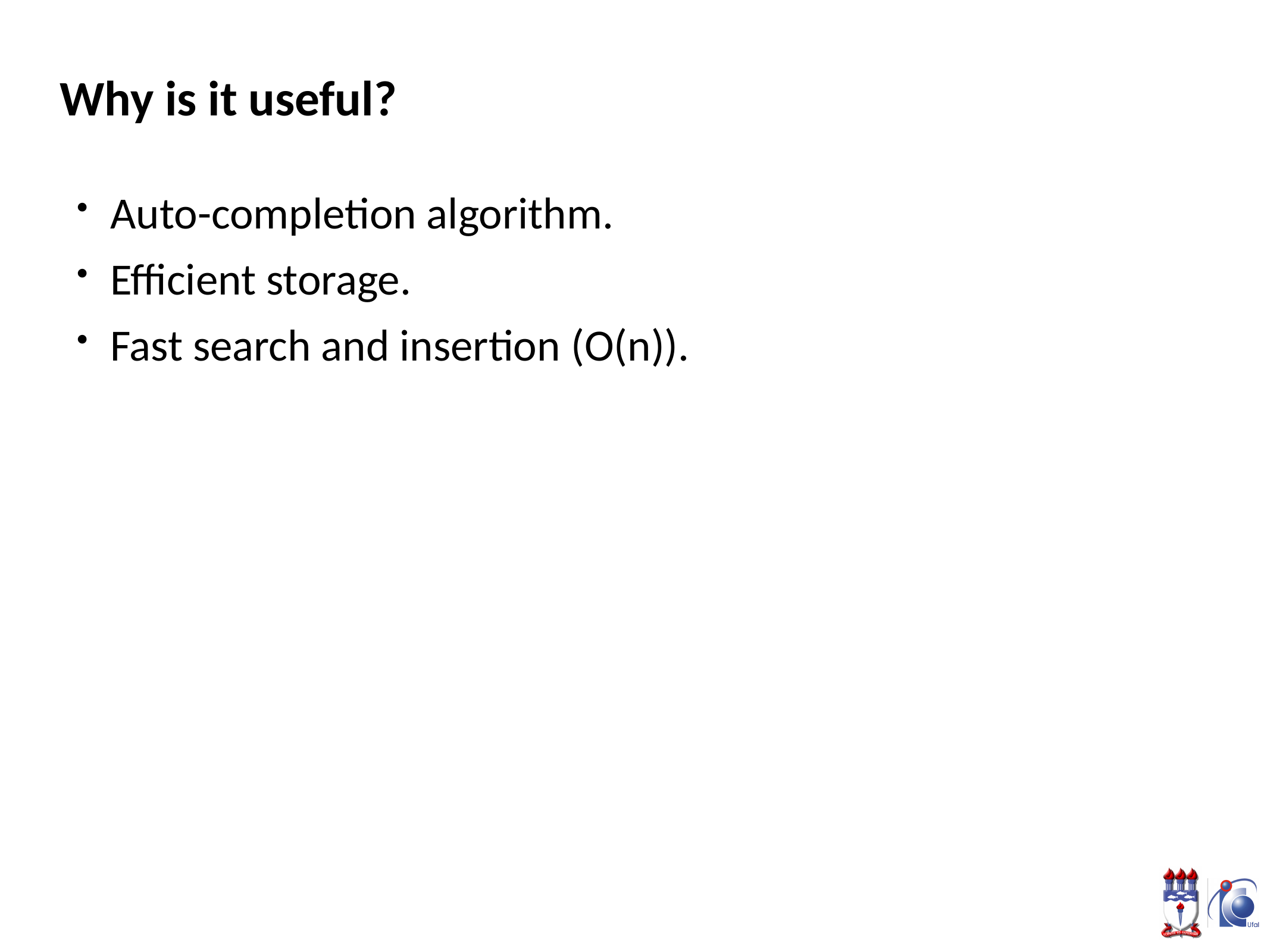

# Why is it useful?
Auto-completion algorithm.
Efficient storage.
Fast search and insertion (O(n)).